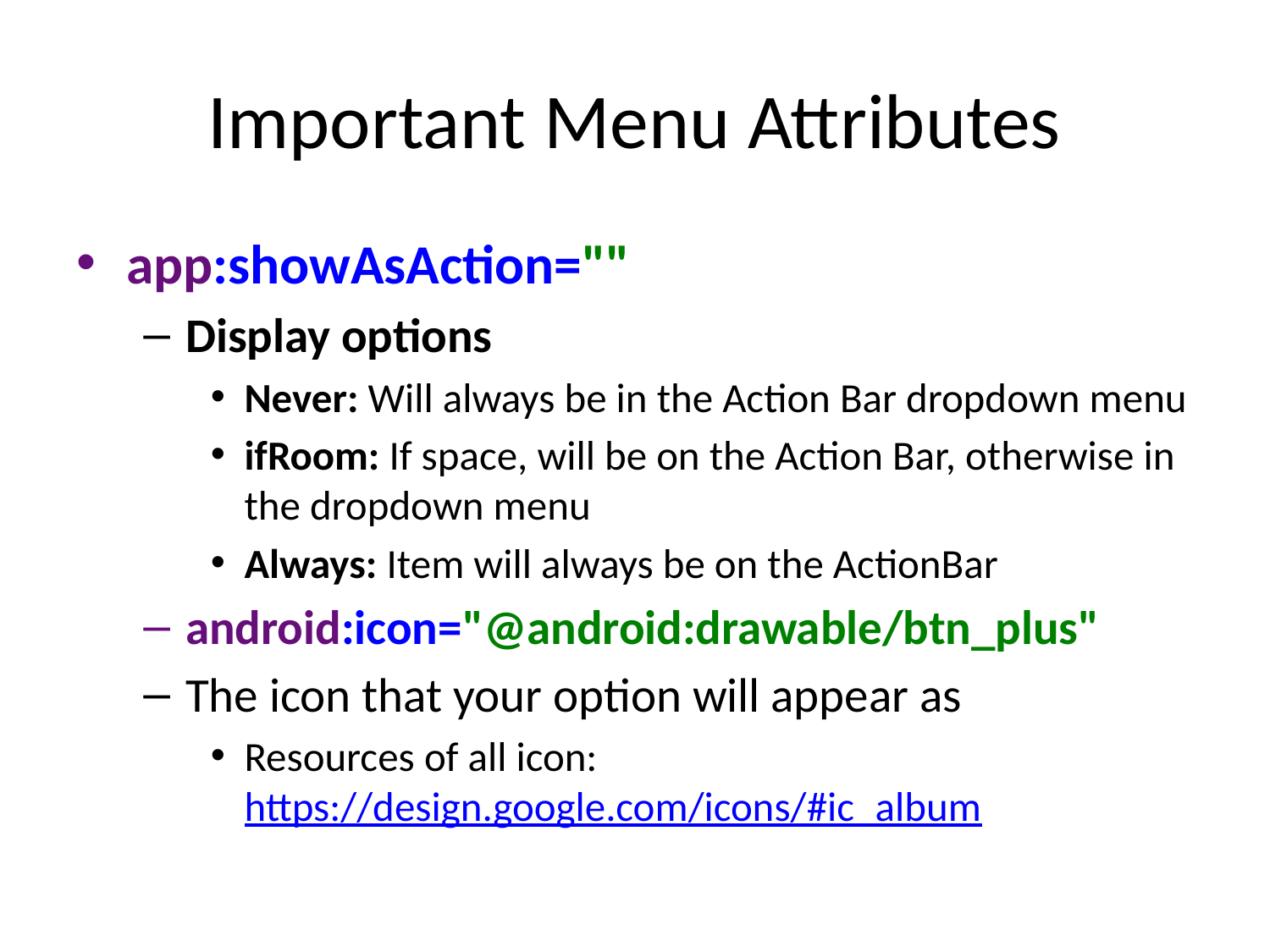

# Important Menu Attributes
app:showAsAction=""
Display options
Never: Will always be in the Action Bar dropdown menu
ifRoom: If space, will be on the Action Bar, otherwise in the dropdown menu
Always: Item will always be on the ActionBar
android:icon="@android:drawable/btn_plus"
The icon that your option will appear as
Resources of all icon: https://design.google.com/icons/#ic_album